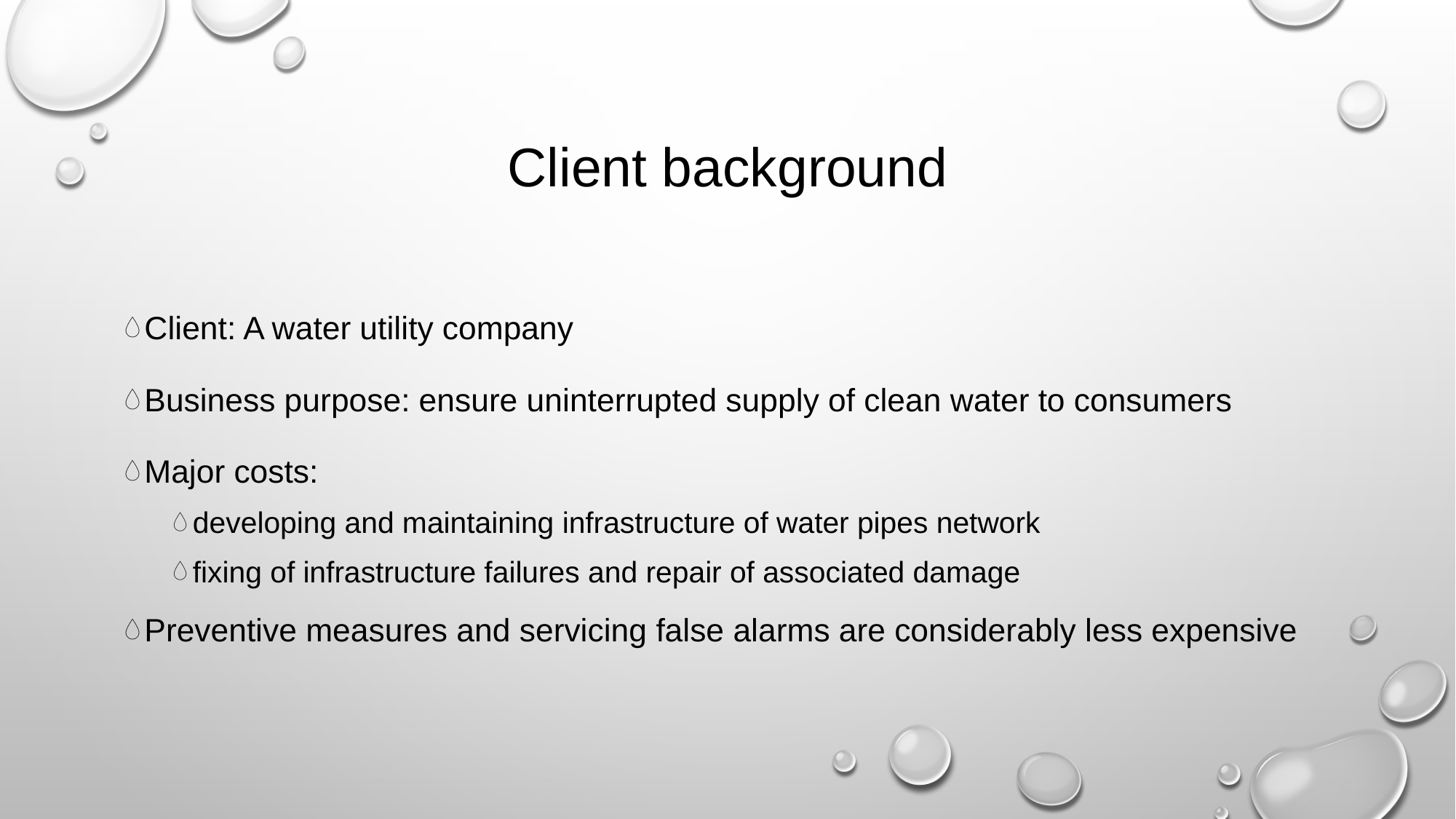

# Client background
Client: A water utility company
Business purpose: ensure uninterrupted supply of clean water to consumers
Major costs:
developing and maintaining infrastructure of water pipes network
fixing of infrastructure failures and repair of associated damage
Preventive measures and servicing false alarms are considerably less expensive